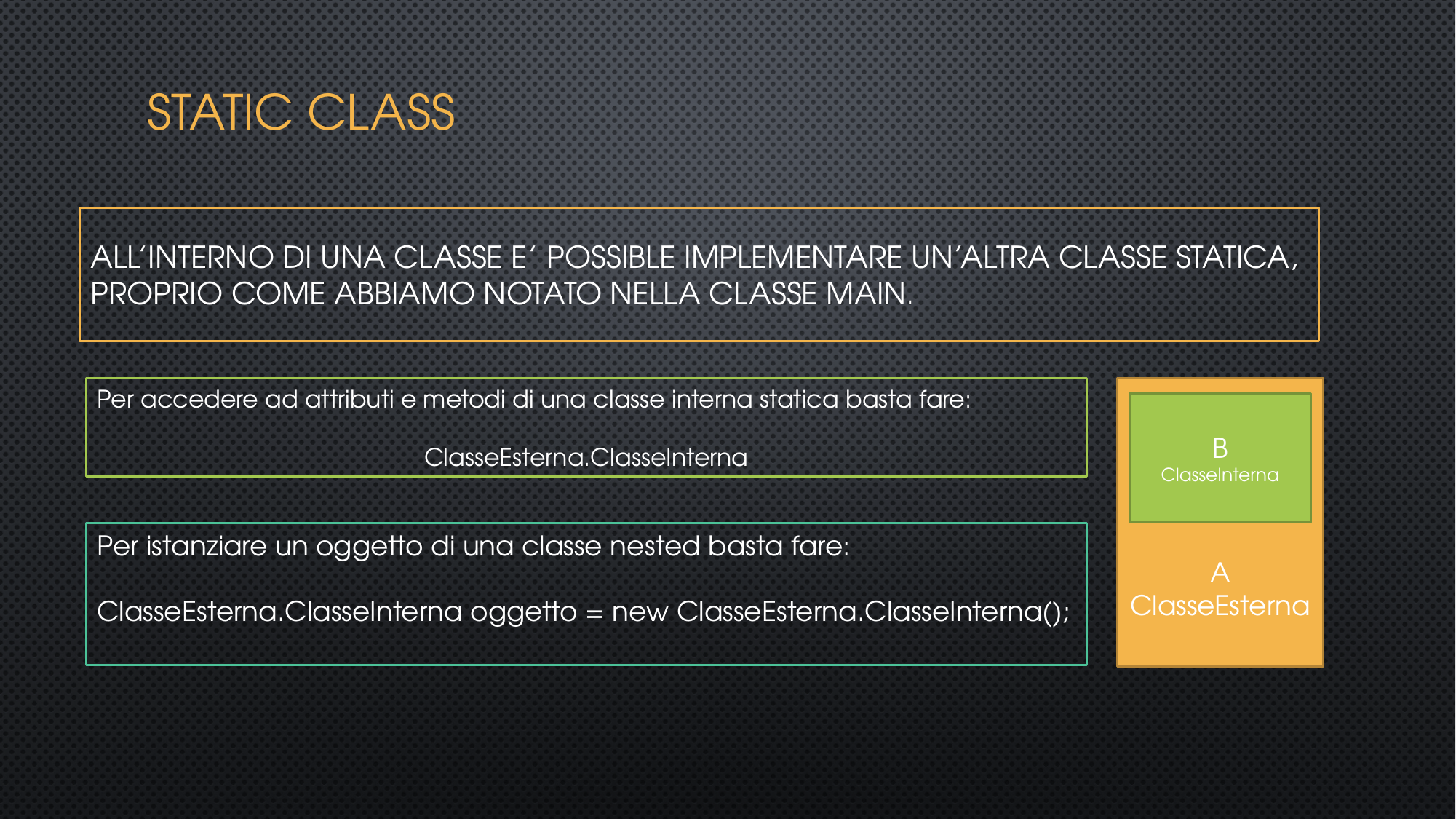

# Static class
All’interno di una classe e’ possible implementare un’altra classe statica, proprio come abbiamo notato nella classe main.
Per accedere ad attributi e metodi di una classe interna statica basta fare:

ClasseEsterna.ClasseInterna

A
ClasseEsterna
B
ClasseInterna
Per istanziare un oggetto di una classe nested basta fare:

ClasseEsterna.ClasseInterna oggetto = new ClasseEsterna.ClasseInterna();